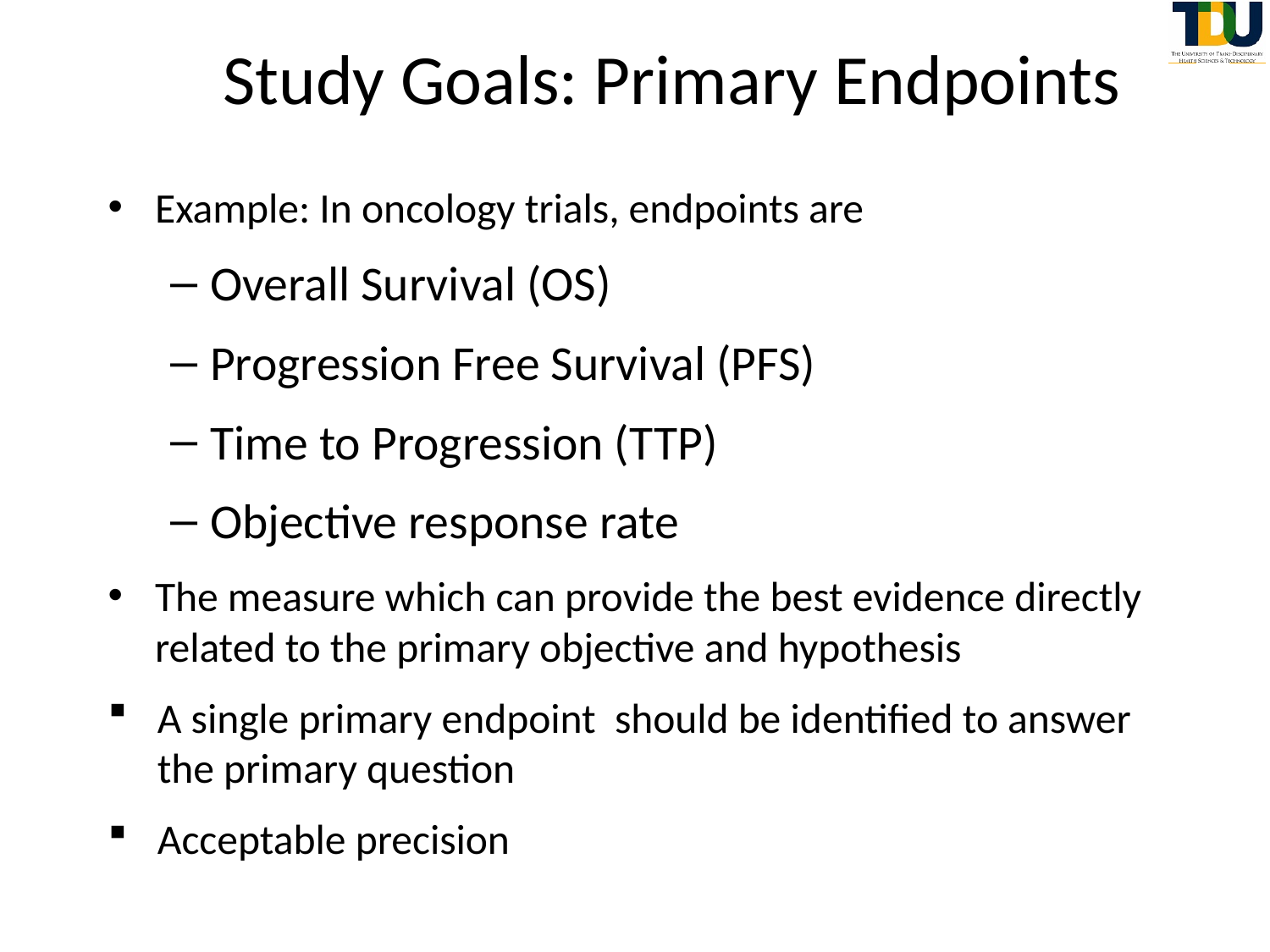

# Study Goals: Primary Endpoints
Example: In oncology trials, endpoints are
Overall Survival (OS)
Progression Free Survival (PFS)
Time to Progression (TTP)
Objective response rate
The measure which can provide the best evidence directly related to the primary objective and hypothesis
A single primary endpoint  should be identified to answer the primary question
Acceptable precision